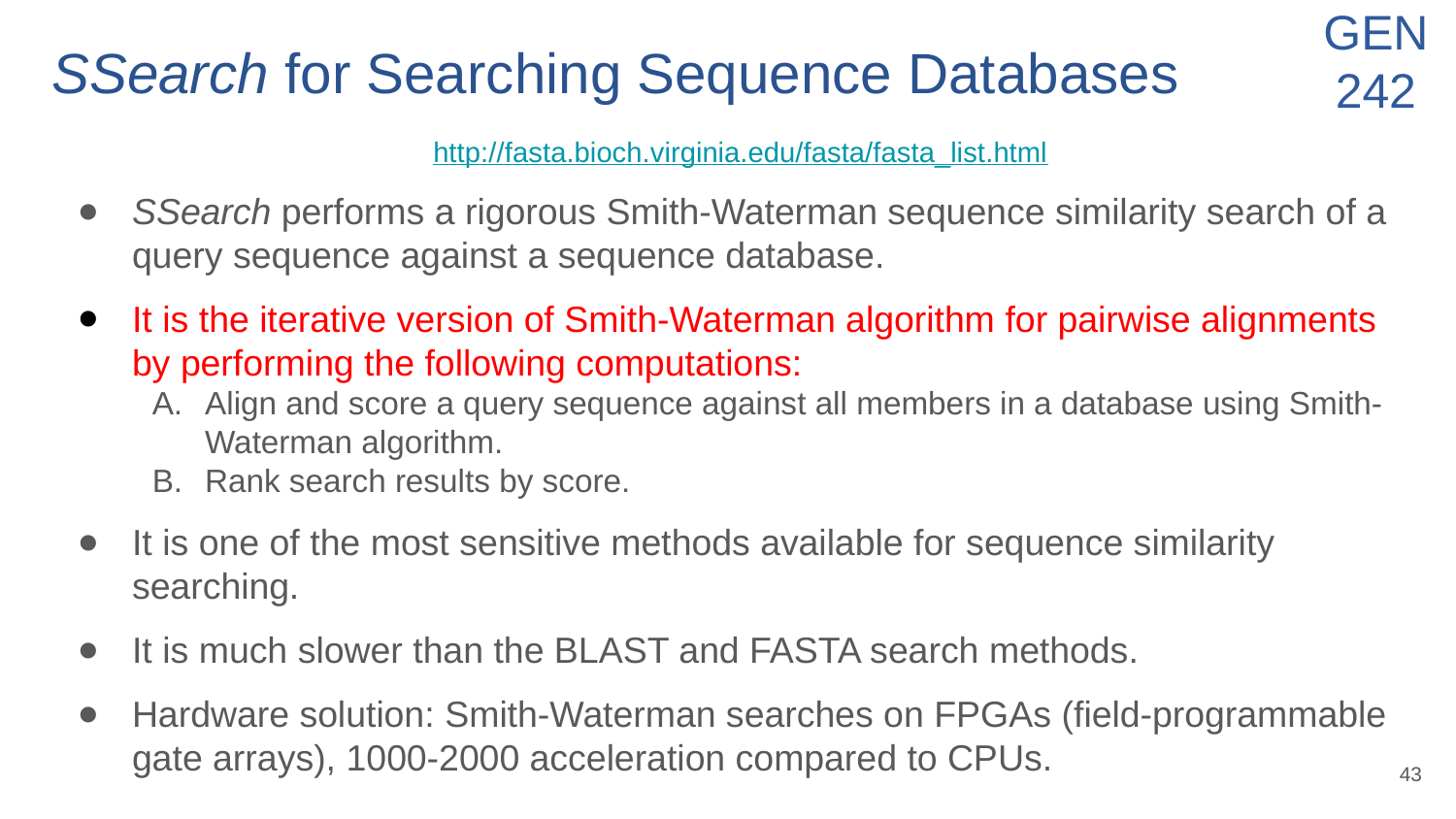

# SSearch for Searching Sequence Databases
http://fasta.bioch.virginia.edu/fasta/fasta_list.html
SSearch performs a rigorous Smith-Waterman sequence similarity search of a query sequence against a sequence database.
It is the iterative version of Smith-Waterman algorithm for pairwise alignments by performing the following computations:
Align and score a query sequence against all members in a database using Smith-Waterman algorithm.
Rank search results by score.
It is one of the most sensitive methods available for sequence similarity searching.
It is much slower than the BLAST and FASTA search methods.
Hardware solution: Smith-Waterman searches on FPGAs (field-programmable gate arrays), 1000-2000 acceleration compared to CPUs.
43